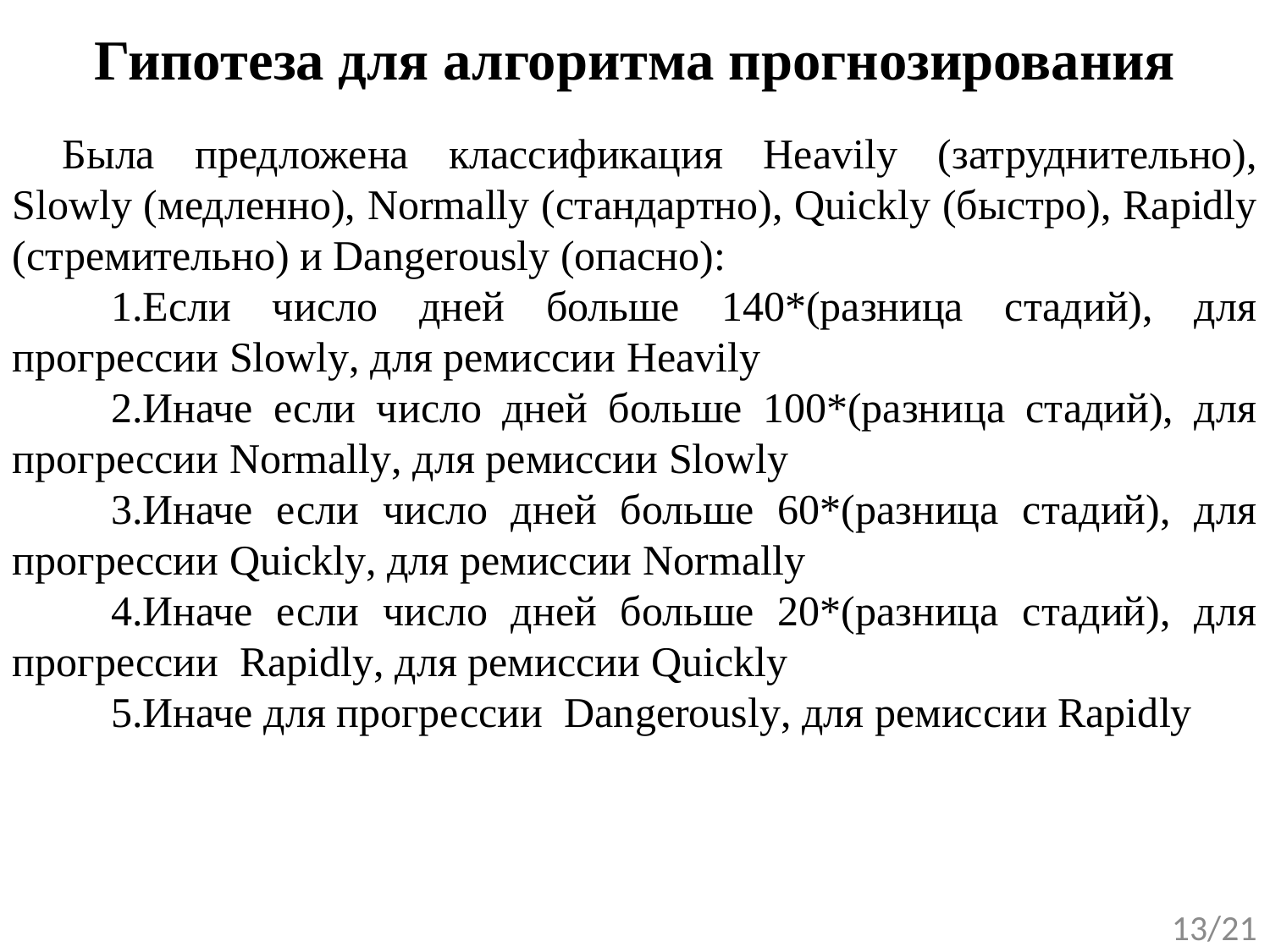

# Гипотеза для алгоритма прогнозирования
Была предложена классификация Heavily (затруднительно), Slowly (медленно), Normally (стандартно), Quickly (быстро), Rapidly (стремительно) и Dangerously (опасно):
Если число дней больше 140*(разница стадий), для прогрессии Slowly, для ремиссии Heavily
Иначе если число дней больше 100*(разница стадий), для прогрессии Normally, для ремиссии Slowly
Иначе если число дней больше 60*(разница стадий), для прогрессии Quickly, для ремиссии Normally
Иначе если число дней больше 20*(разница стадий), для прогрессии  Rapidly, для ремиссии Quickly
Иначе для прогрессии  Dangerously, для ремиссии Rapidly
13/21